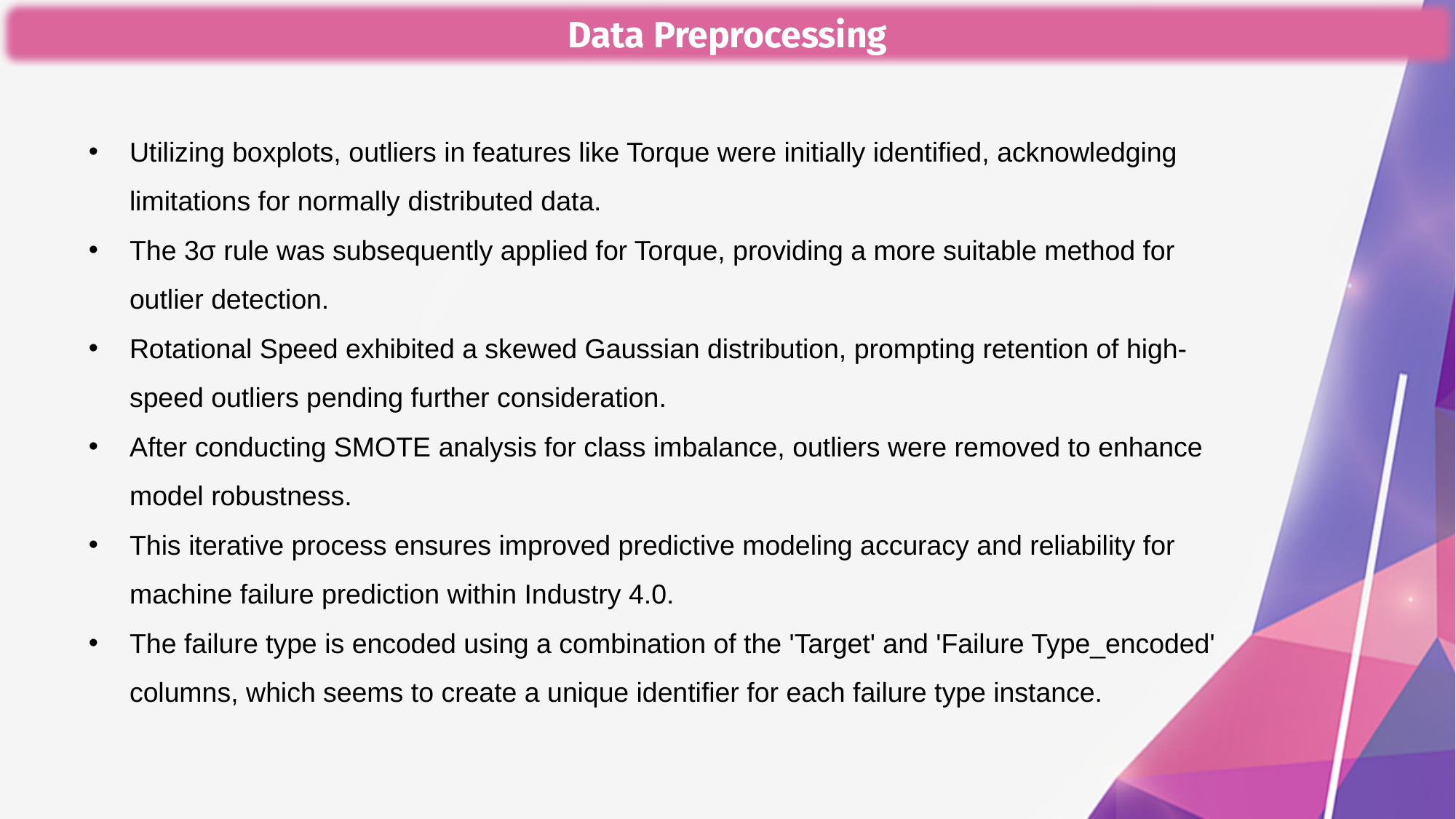

Data Preprocessing

Utilizing boxplots, outliers in features like Torque were initially identified, acknowledging limitations for normally distributed data.
The 3σ rule was subsequently applied for Torque, providing a more suitable method for outlier detection.
Rotational Speed exhibited a skewed Gaussian distribution, prompting retention of high-speed outliers pending further consideration.
After conducting SMOTE analysis for class imbalance, outliers were removed to enhance model robustness.
This iterative process ensures improved predictive modeling accuracy and reliability for machine failure prediction within Industry 4.0.
The failure type is encoded using a combination of the 'Target' and 'Failure Type_encoded' columns, which seems to create a unique identifier for each failure type instance.